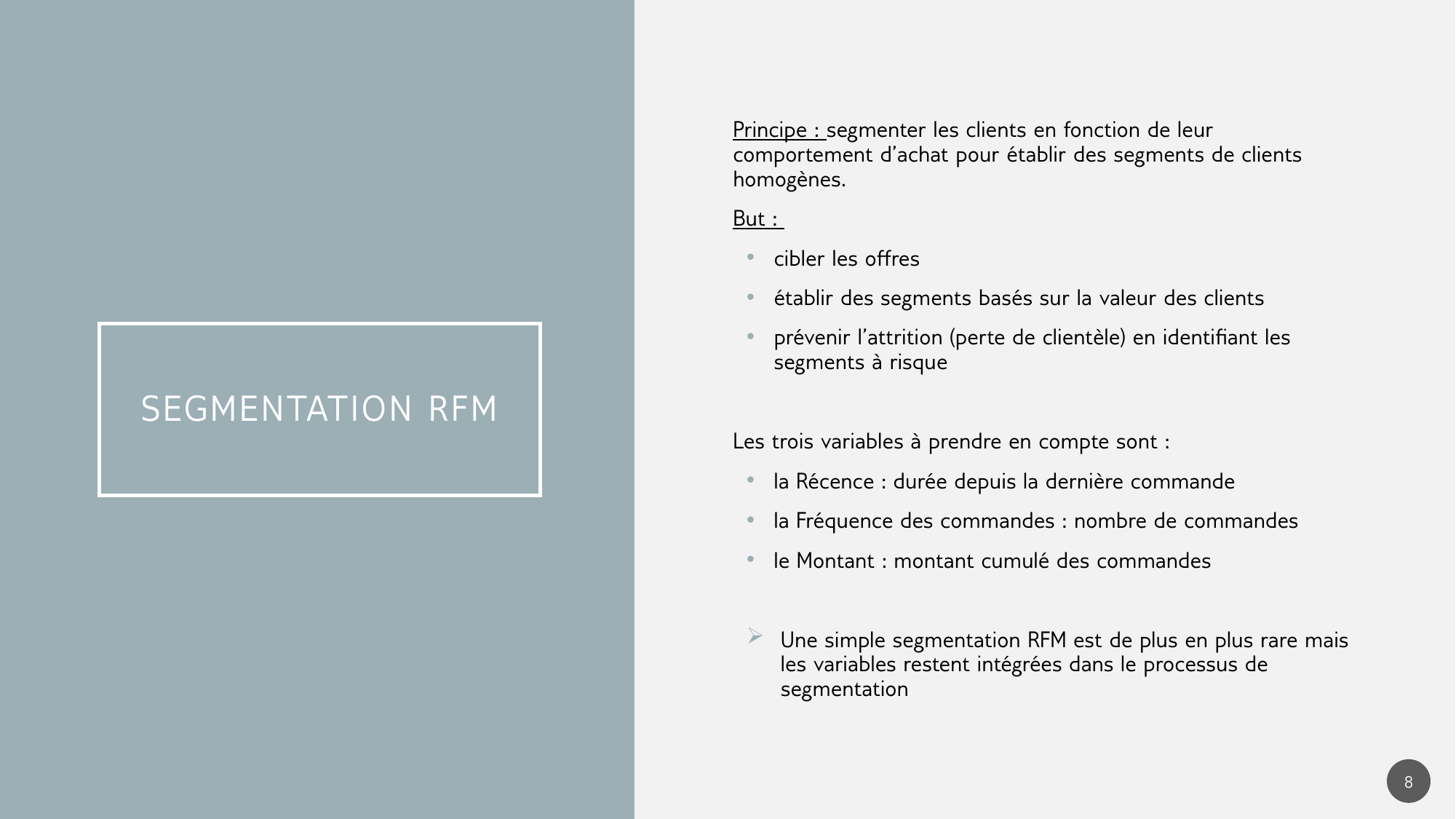

Principe : segmenter les clients en fonction de leur comportement d’achat pour établir des segments de clients homogènes.
But :
cibler les offres
établir des segments basés sur la valeur des clients
prévenir l’attrition (perte de clientèle) en identifiant les segments à risque

Les trois variables à prendre en compte sont :
la Récence : durée depuis la dernière commande
la Fréquence des commandes : nombre de commandes
le Montant : montant cumulé des commandes

Une simple segmentation RFM est de plus en plus rare mais les variables restent intégrées dans le processus de segmentation
# Segmentation rFM
8